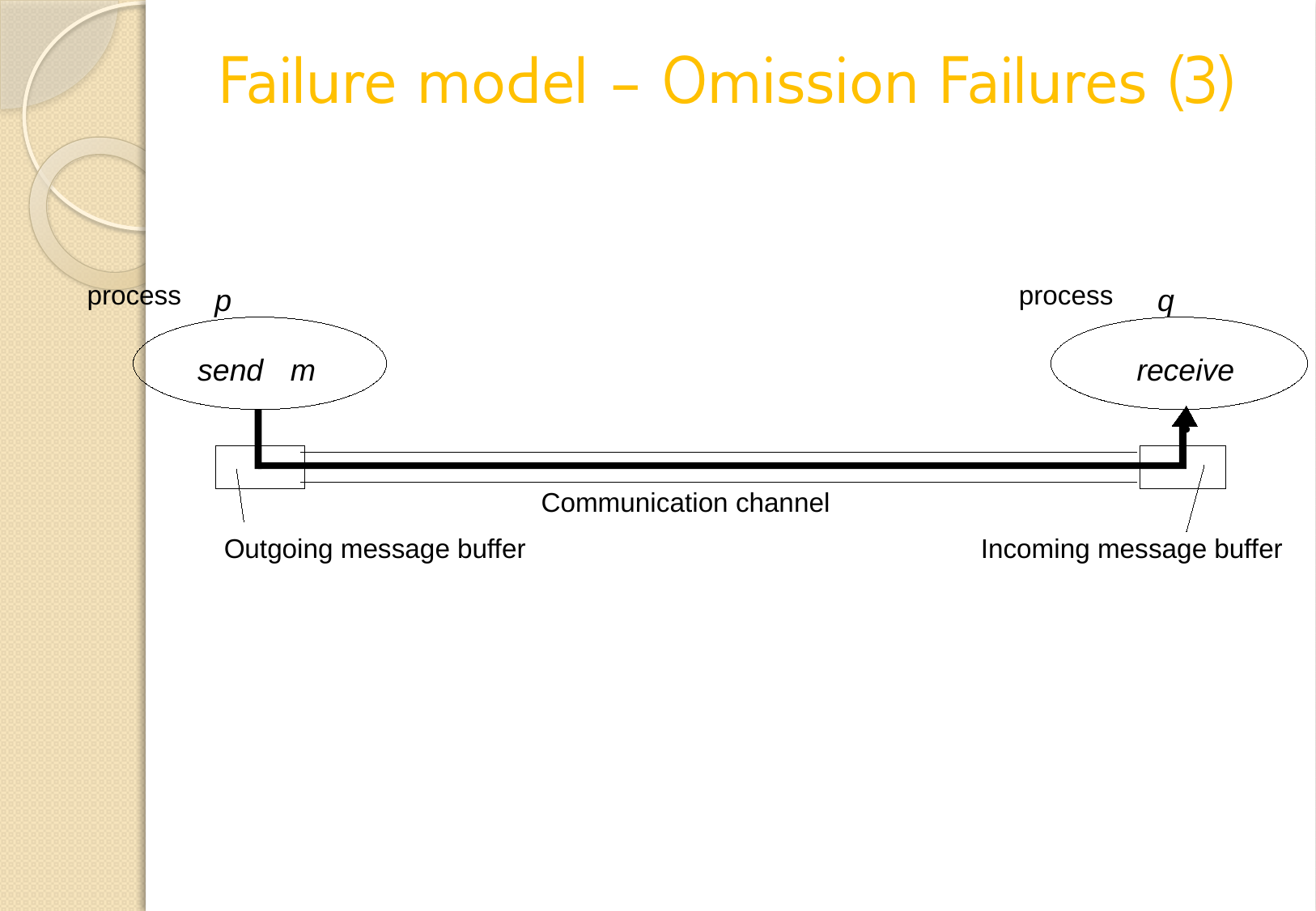

# Failure model – Omission Failures (3)

process
process
p
q

send
m
receive

Communication channel
Outgoing message buffer
Incoming message buffer